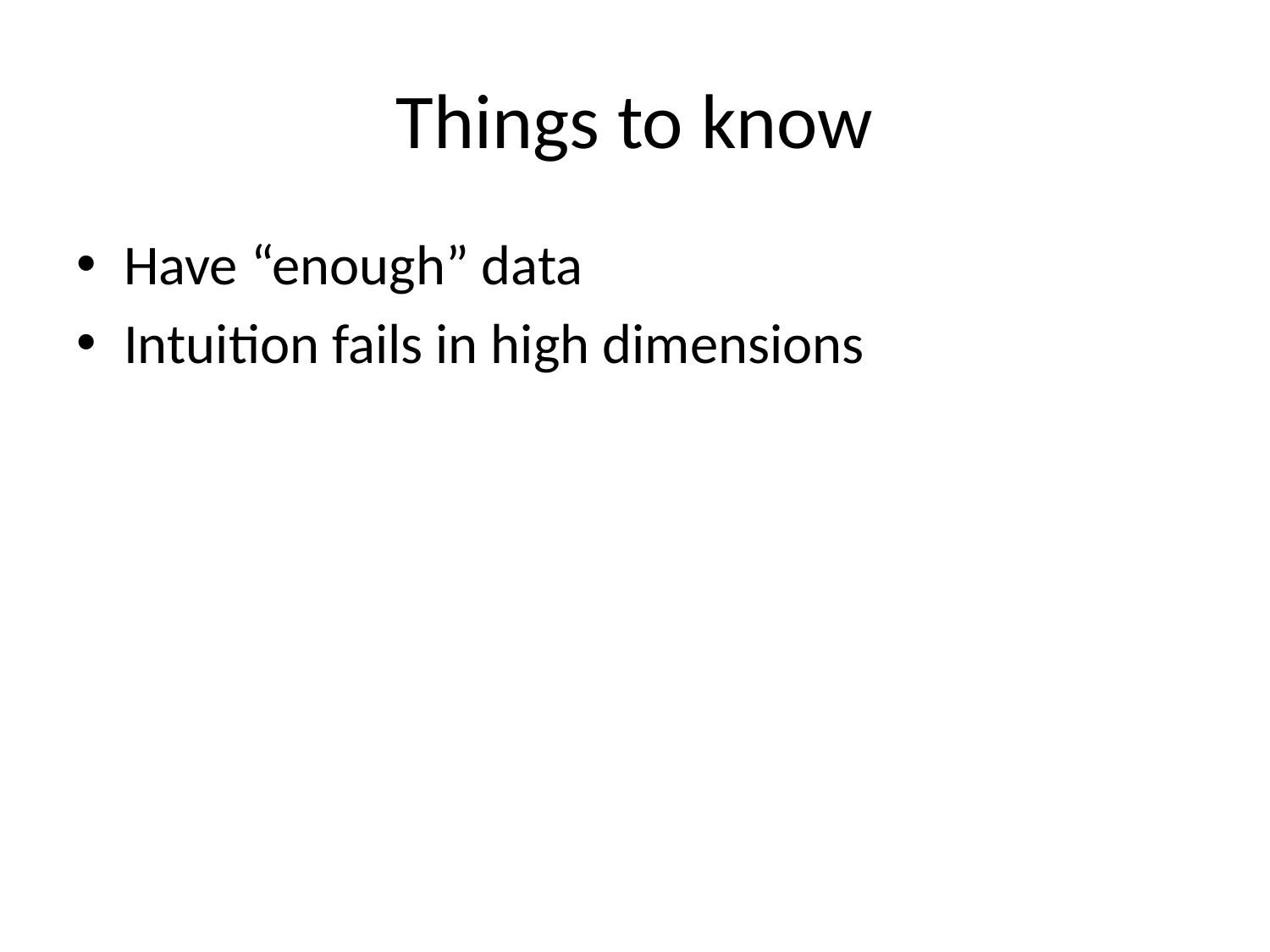

# Things to know
Have “enough” data
Intuition fails in high dimensions